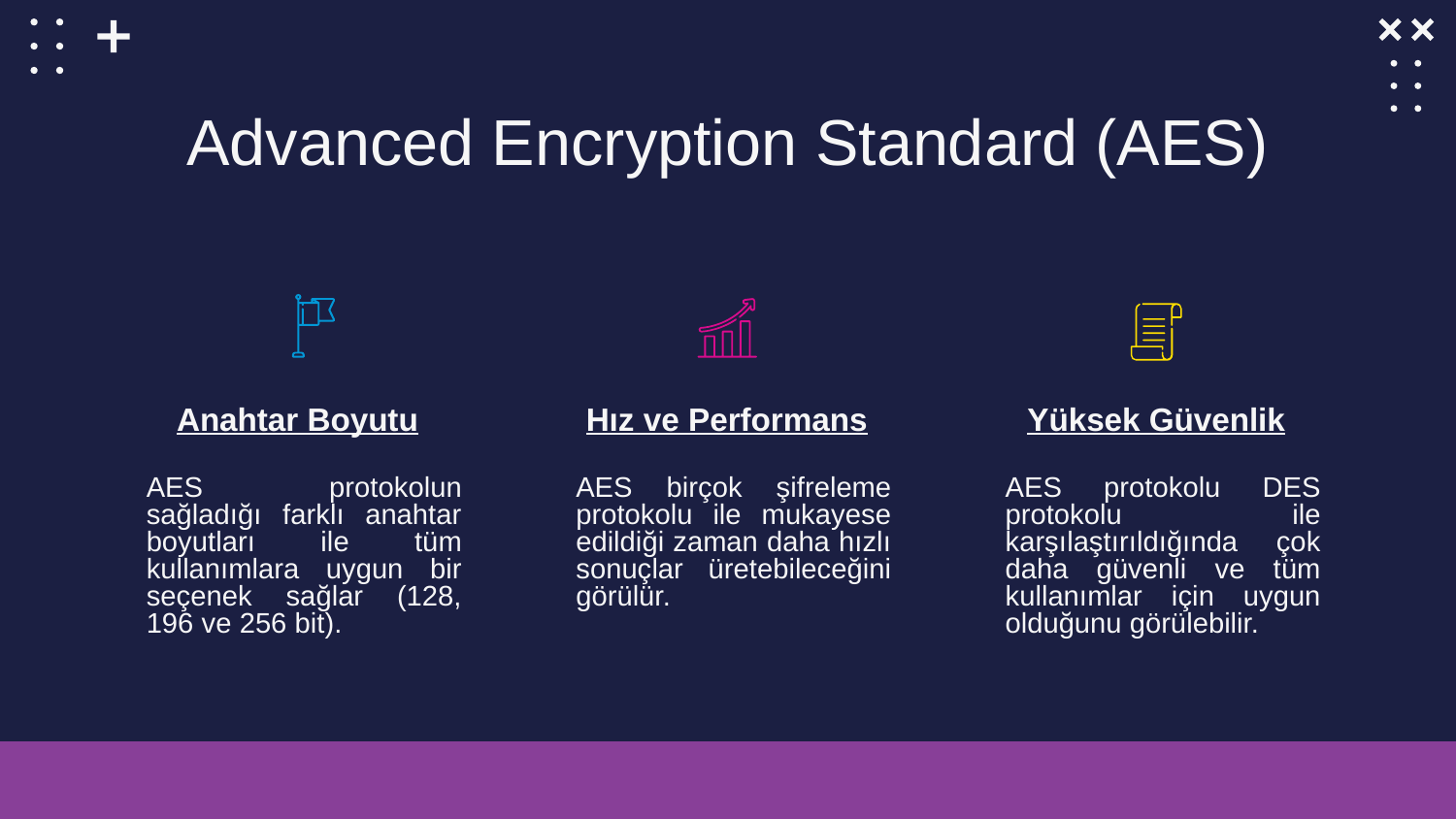

# Advanced Encryption Standard (AES)

Anahtar Boyutu
Hız ve Performans
Yüksek Güvenlik
AES protokolun sağladığı farklı anahtar boyutları ile tüm kullanımlara uygun bir seçenek sağlar (128, 196 ve 256 bit).
AES birçok şifreleme protokolu ile mukayese edildiği zaman daha hızlı sonuçlar üretebileceğini görülür.
AES protokolu DES protokolu ile karşılaştırıldığında çok daha güvenli ve tüm kullanımlar için uygun olduğunu görülebilir.